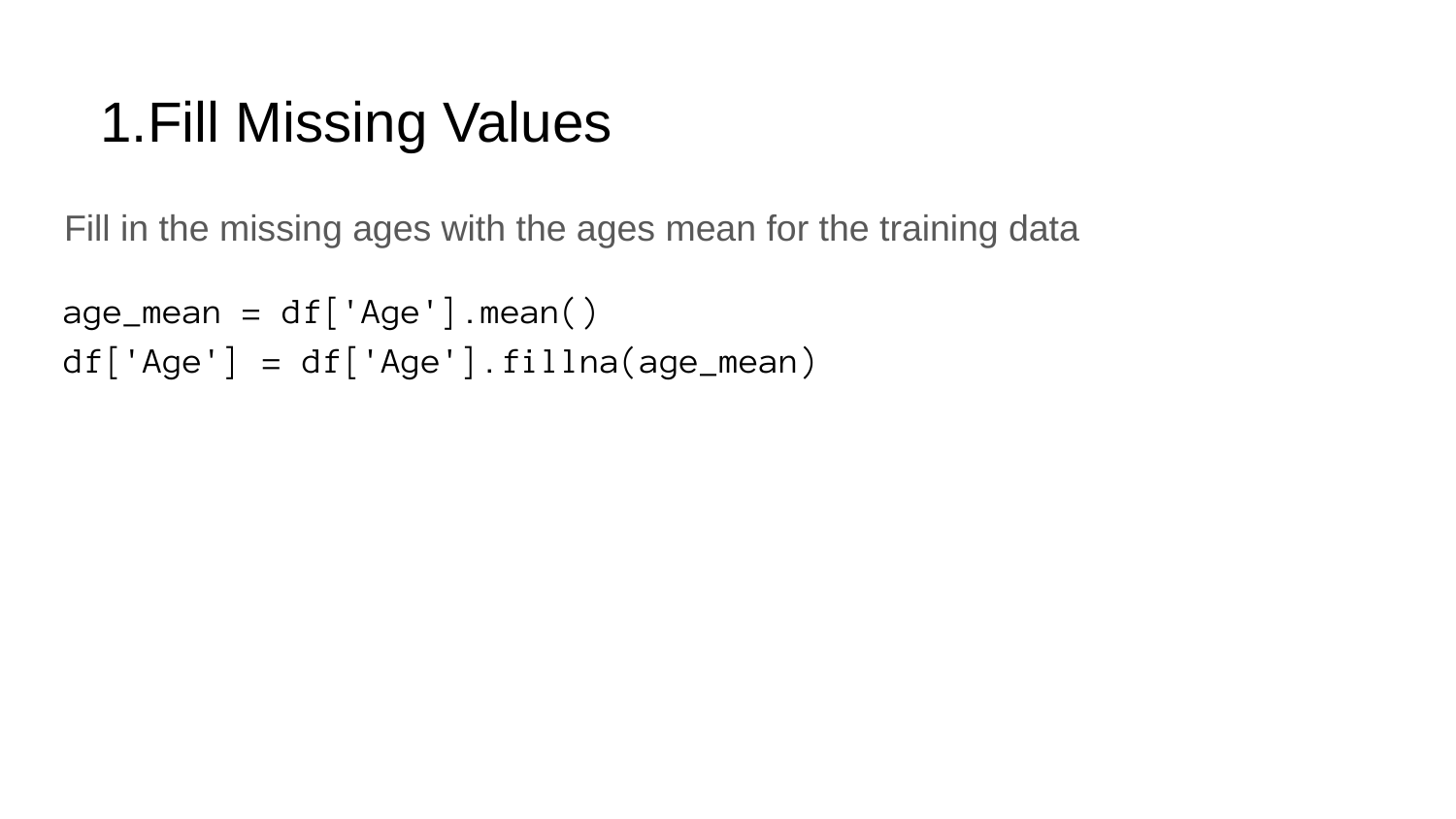

# Fill Missing Values
Fill in the missing ages with the ages mean for the training data
age_mean = df['Age'].mean()
df['Age'] = df['Age'].fillna(age_mean)